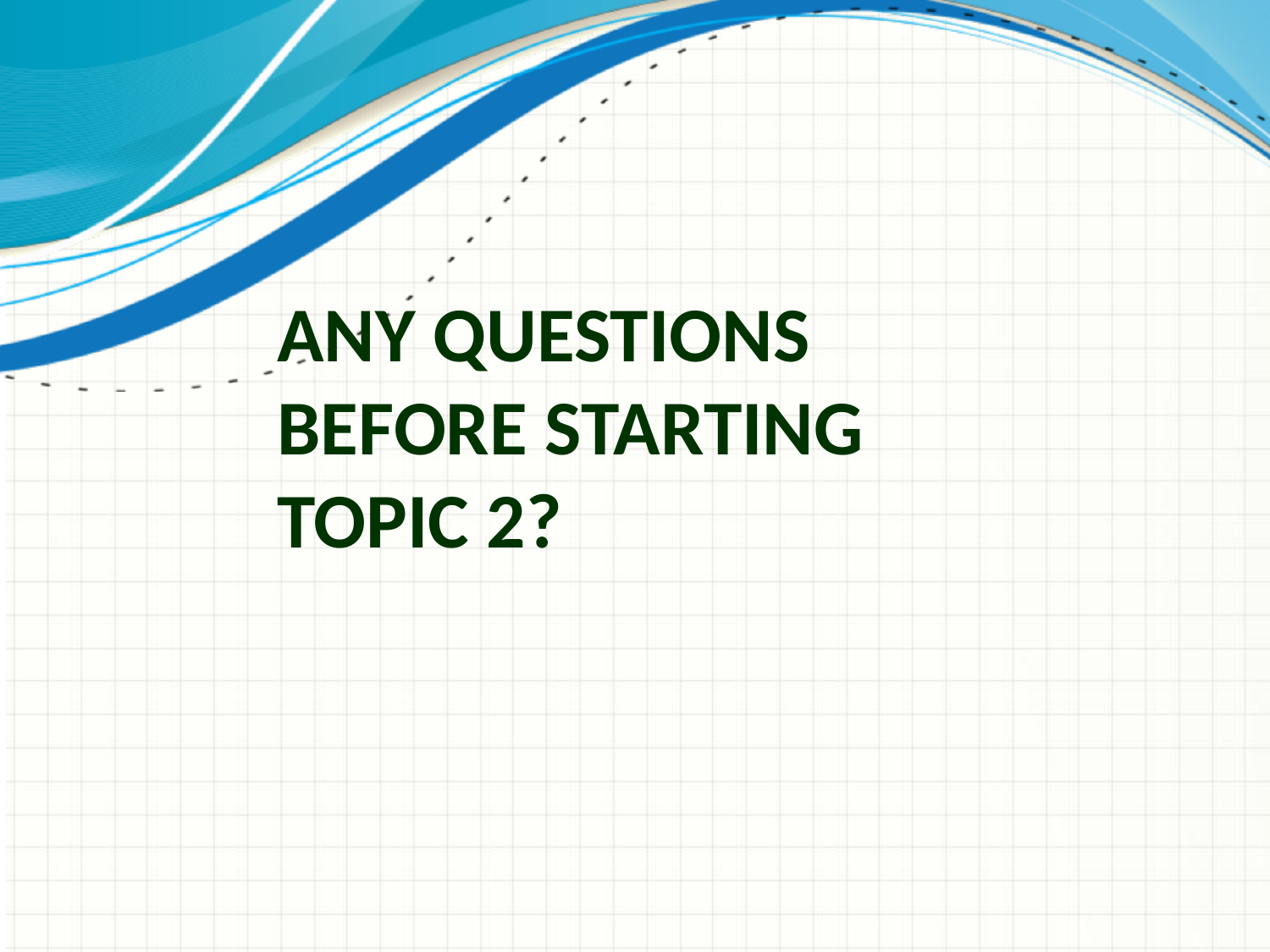

# Any Questions Before Starting Topic 2?